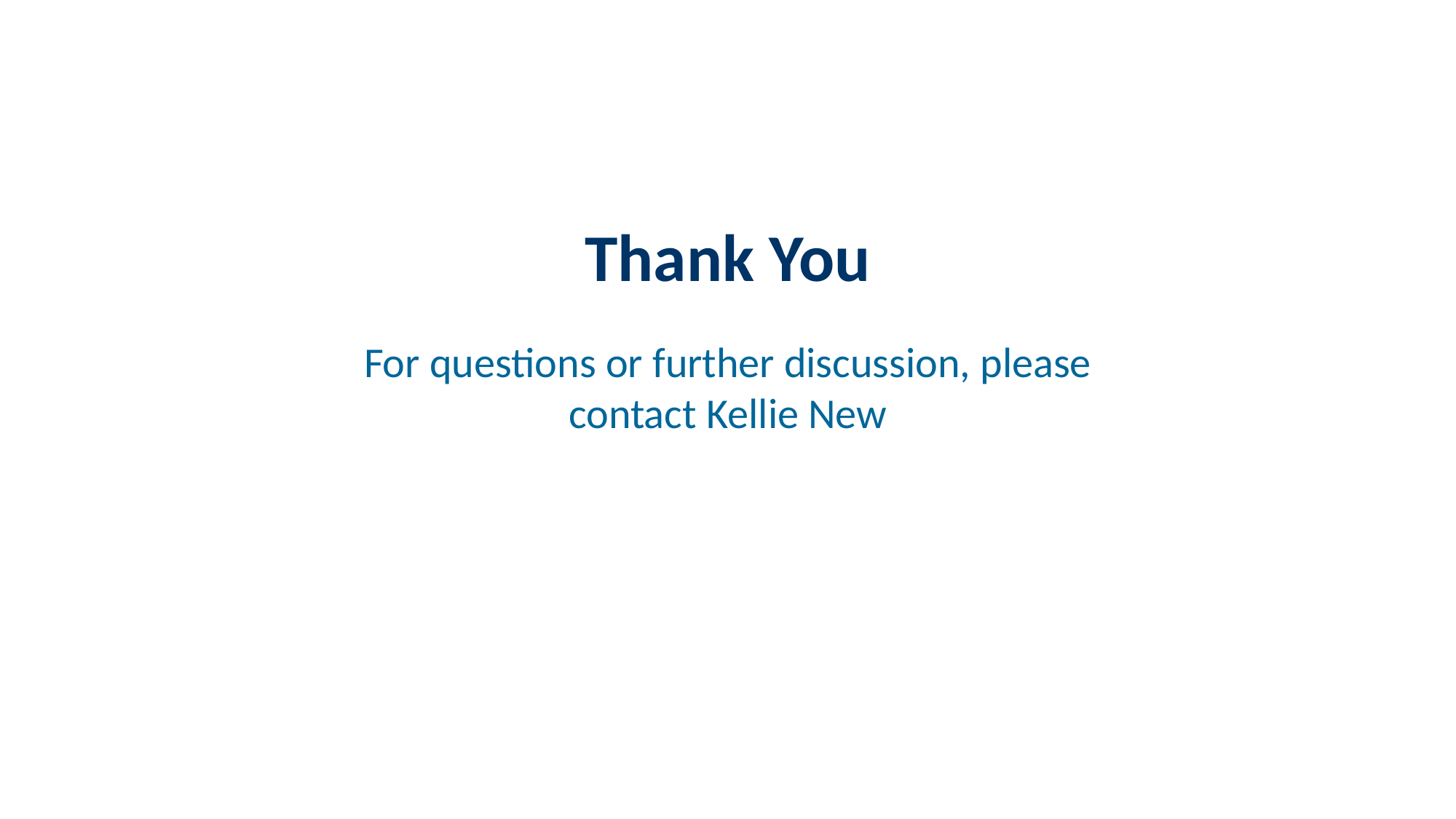

# Thank You
For questions or further discussion, please contact Kellie New